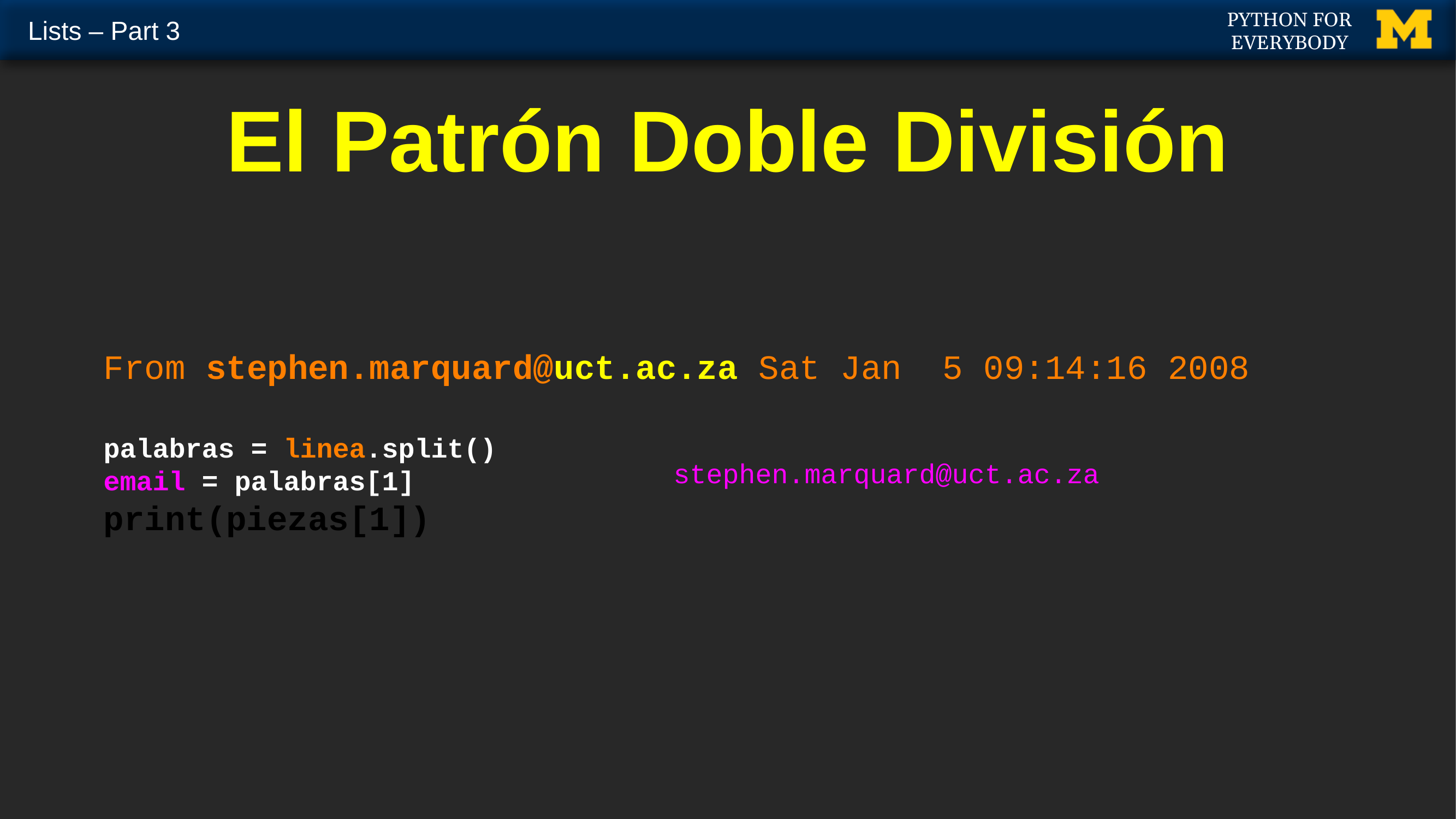

El Patrón Doble División
From stephen.marquard@uct.ac.za Sat Jan  5 09:14:16 2008
palabras = linea.split()
email = palabras[1]
print(piezas[1])
 stephen.marquard@uct.ac.za